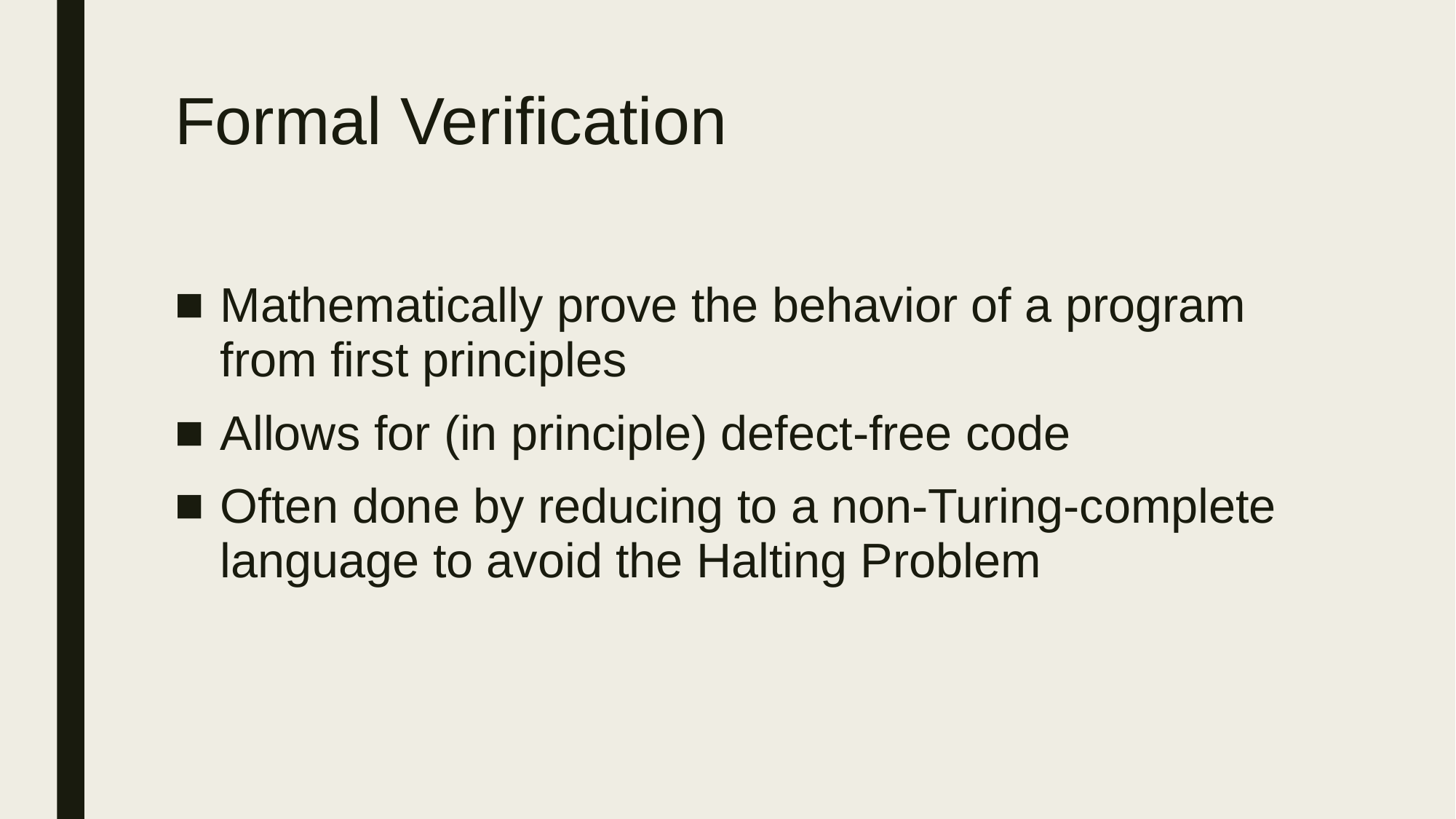

# Formal Verification
Mathematically prove the behavior of a program from first principles
Allows for (in principle) defect-free code
Often done by reducing to a non-Turing-complete language to avoid the Halting Problem